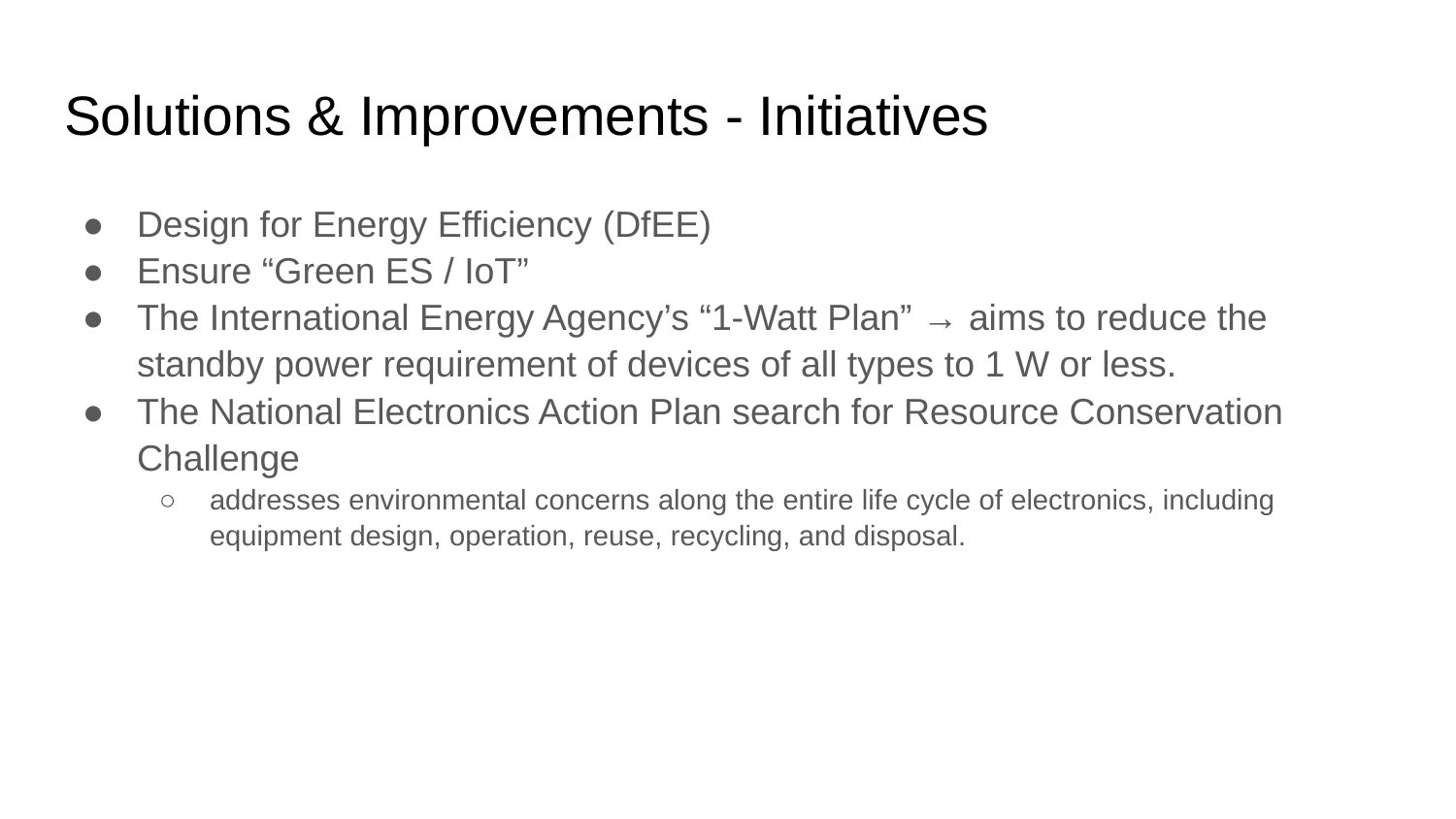

# Solutions & Improvements - Initiatives
Design for Energy Efficiency (DfEE)
Ensure “Green ES / IoT”
The International Energy Agency’s “1-Watt Plan” → aims to reduce the standby power requirement of devices of all types to 1 W or less.
The National Electronics Action Plan search for Resource Conservation Challenge
addresses environmental concerns along the entire life cycle of electronics, including equipment design, operation, reuse, recycling, and disposal.